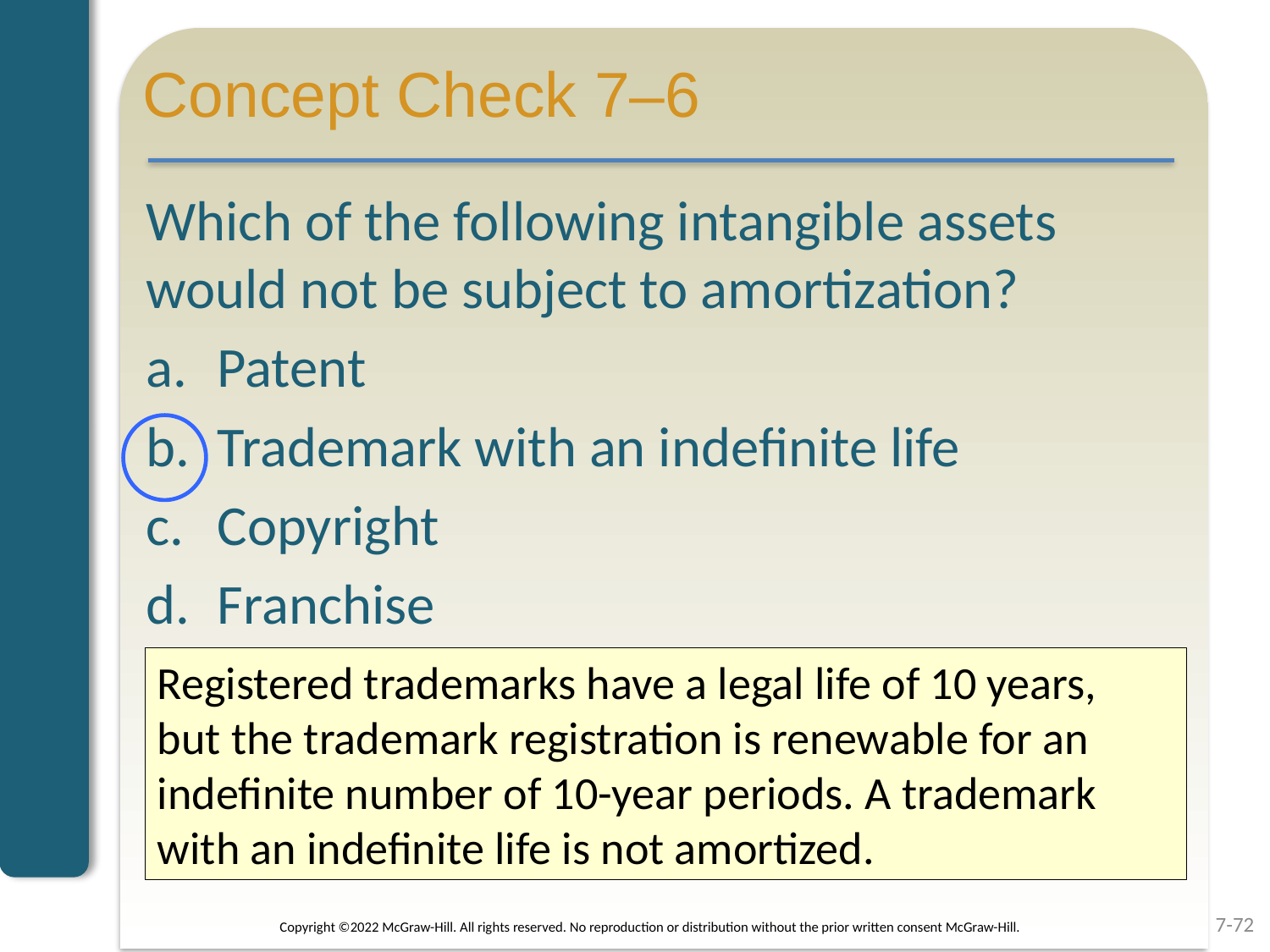

# Concept Check 7–6
Which of the following intangible assets would not be subject to amortization?
Patent
Trademark with an indefinite life
Copyright
Franchise

Registered trademarks have a legal life of 10 years,
but the trademark registration is renewable for an indefinite number of 10-year periods. A trademark with an indefinite life is not amortized.
7-72
Copyright ©2022 McGraw-Hill. All rights reserved. No reproduction or distribution without the prior written consent McGraw-Hill.